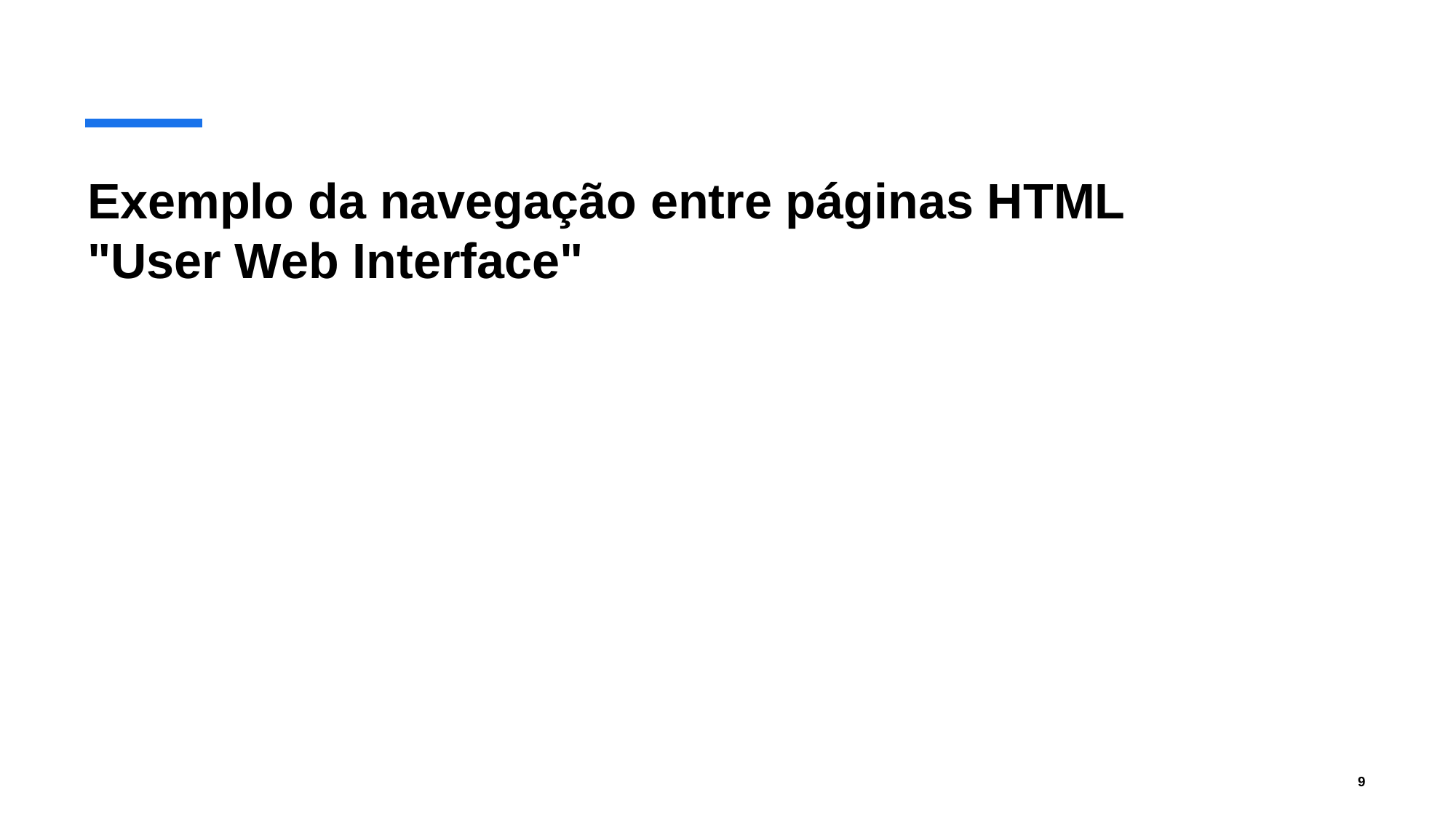

# Exemplo da navegação entre páginas HTML "User Web Interface"
9